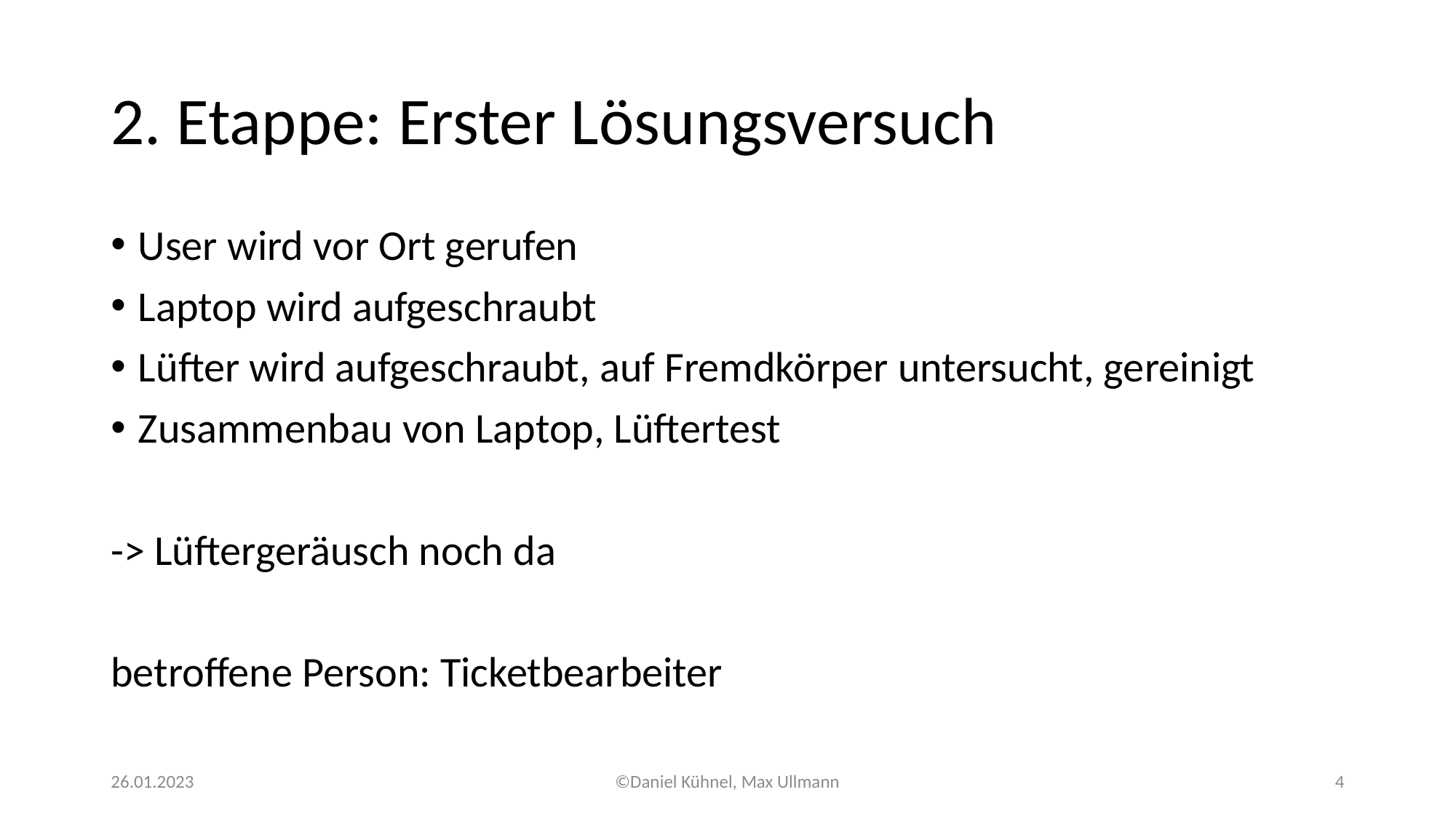

# 2. Etappe: Erster Lösungsversuch
User wird vor Ort gerufen
Laptop wird aufgeschraubt
Lüfter wird aufgeschraubt, auf Fremdkörper untersucht, gereinigt
Zusammenbau von Laptop, Lüftertest

-> Lüftergeräusch noch da

betroffene Person: Ticketbearbeiter
26.01.2023
©Daniel Kühnel, Max Ullmann
4